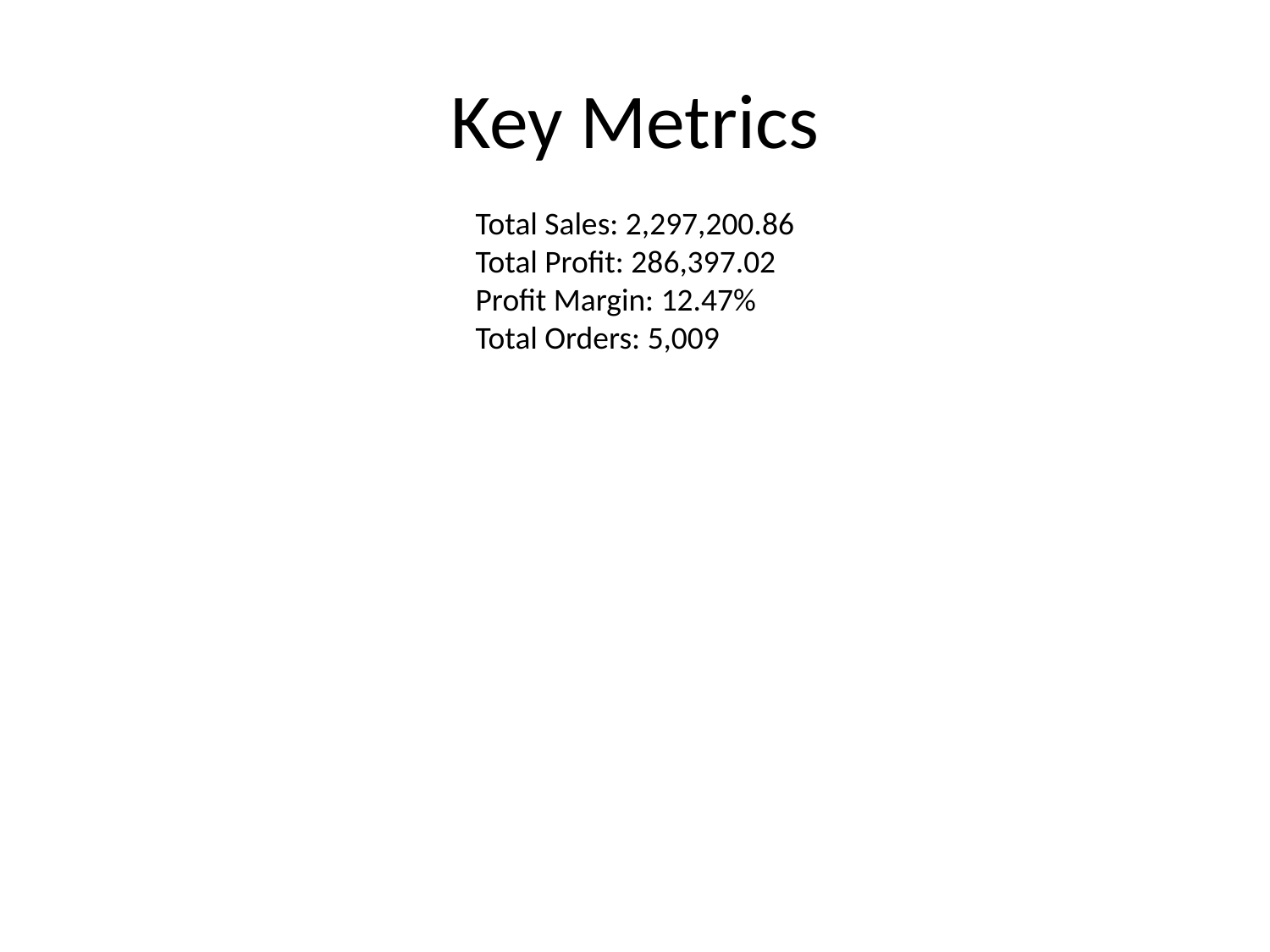

# Key Metrics
Total Sales: 2,297,200.86
Total Profit: 286,397.02
Profit Margin: 12.47%
Total Orders: 5,009